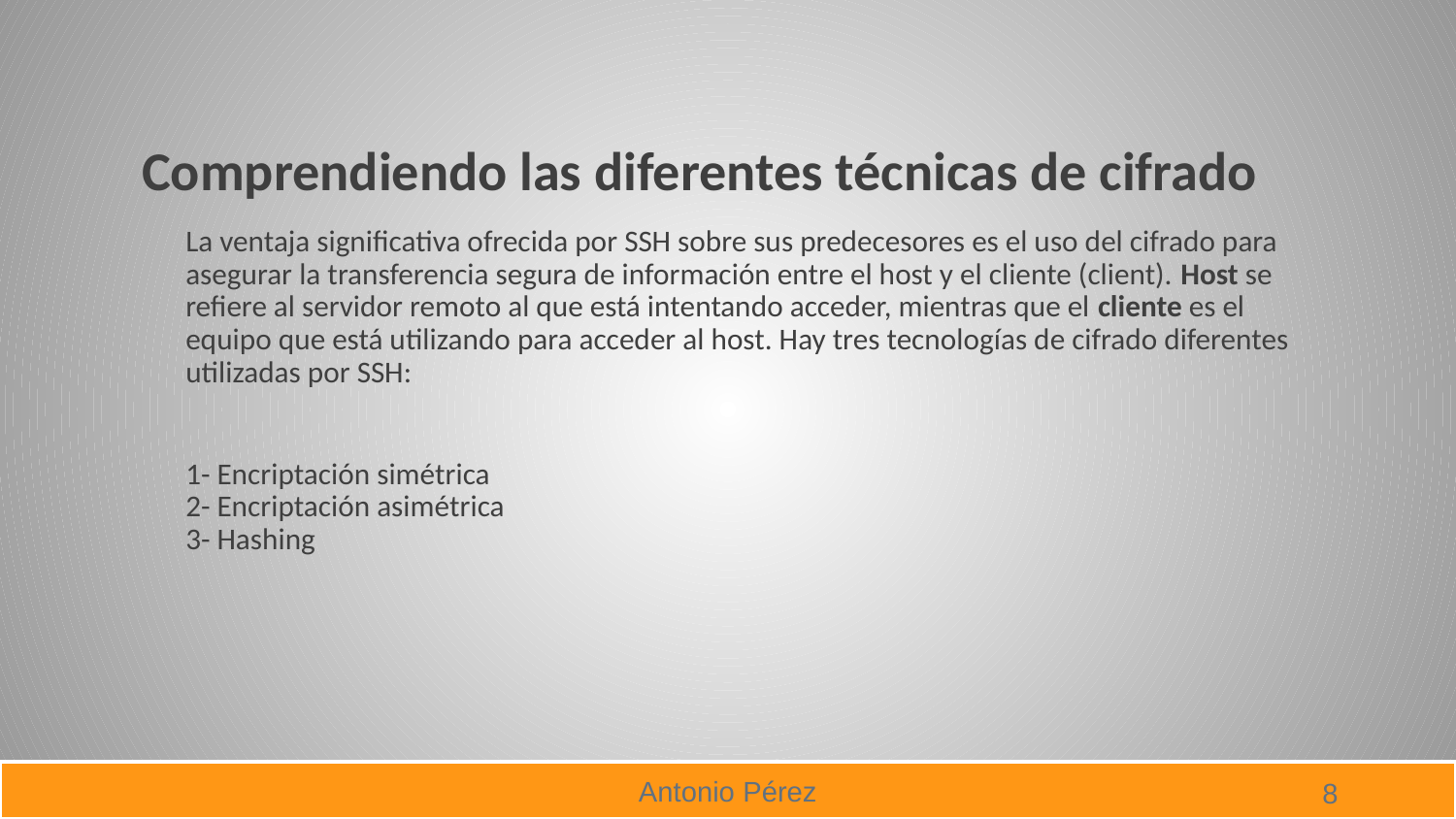

# Comprendiendo las diferentes técnicas de cifrado
La ventaja significativa ofrecida por SSH sobre sus predecesores es el uso del cifrado para asegurar la transferencia segura de información entre el host y el cliente (client). Host se refiere al servidor remoto al que está intentando acceder, mientras que el cliente es el equipo que está utilizando para acceder al host. Hay tres tecnologías de cifrado diferentes utilizadas por SSH:

1- Encriptación simétrica
2- Encriptación asimétrica
3- Hashing